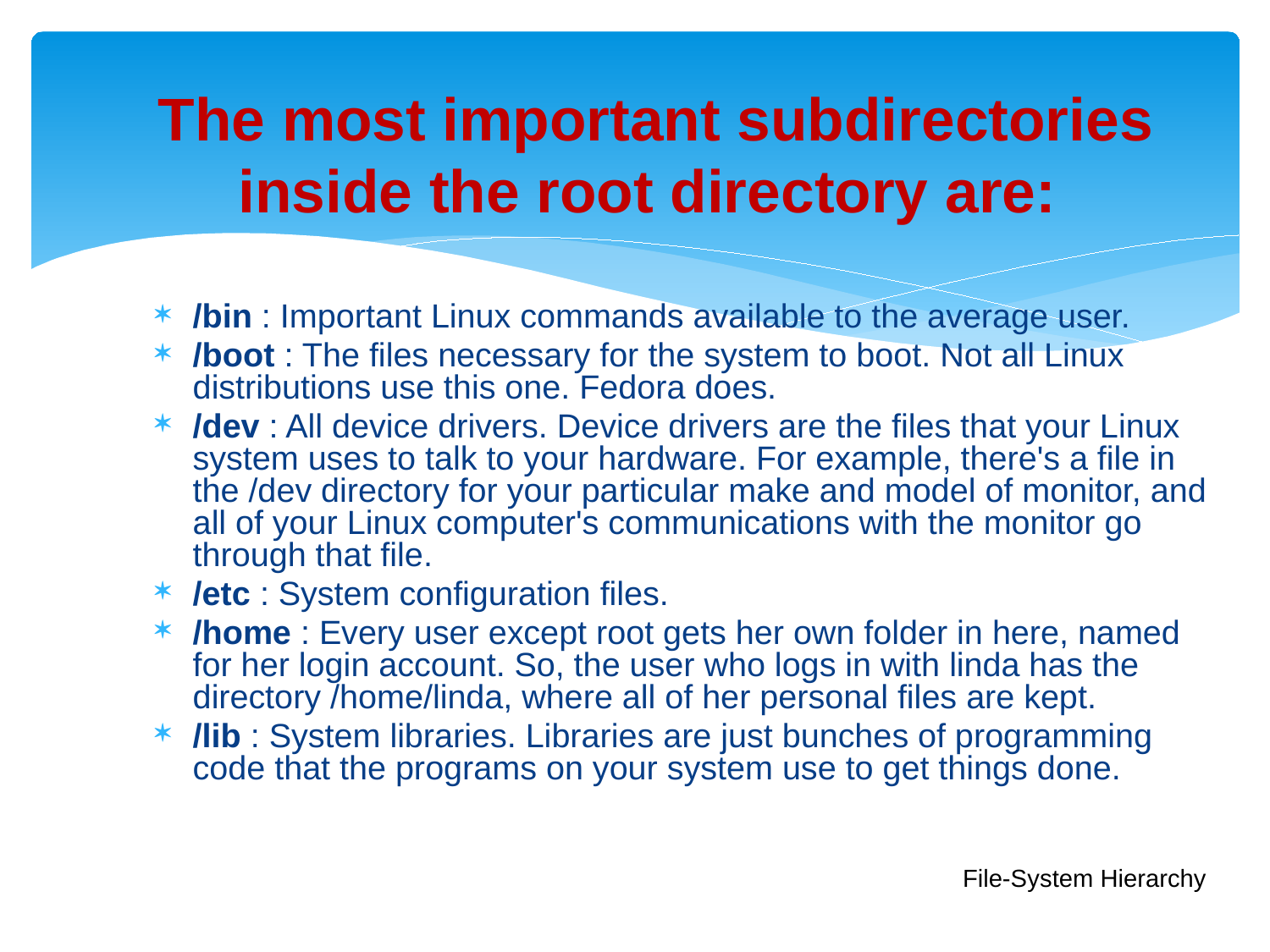

# The most important subdirectories inside the root directory are:
/bin : Important Linux commands available to the average user.
/boot : The files necessary for the system to boot. Not all Linux distributions use this one. Fedora does.
/dev : All device drivers. Device drivers are the files that your Linux system uses to talk to your hardware. For example, there's a file in the /dev directory for your particular make and model of monitor, and all of your Linux computer's communications with the monitor go through that file.
/etc : System configuration files.
/home : Every user except root gets her own folder in here, named for her login account. So, the user who logs in with linda has the directory /home/linda, where all of her personal files are kept.
/lib : System libraries. Libraries are just bunches of programming code that the programs on your system use to get things done.

File-System Hierarchy